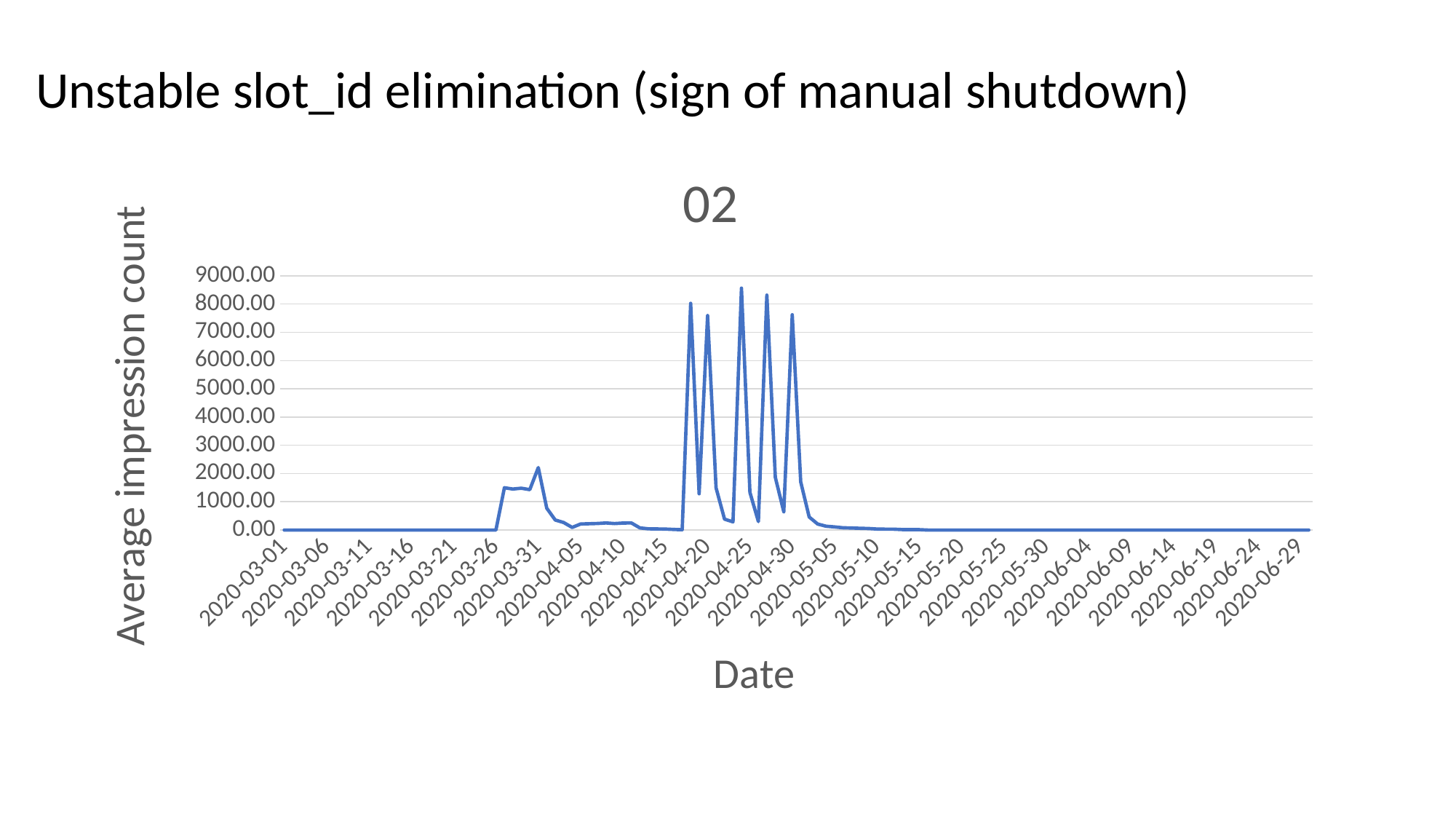

Unstable slot_id elimination (sign of manual shutdown)

### Chart: 02

| Category |  |
|---|---|
| 43891 | 0.0 |
| 43892 | 0.0 |
| 43893 | 0.0 |
| 43894 | 0.0 |
| 43895 | 0.0 |
| 43896 | 0.0 |
| 43897 | 0.0 |
| 43898 | 0.0 |
| 43899 | 0.0 |
| 43900 | 0.0 |
| 43901 | 0.0 |
| 43902 | 0.0 |
| 43903 | 0.0 |
| 43904 | 0.0 |
| 43905 | 0.0 |
| 43906 | 0.0 |
| 43907 | 0.0 |
| 43908 | 0.0 |
| 43909 | 0.0 |
| 43910 | 0.0 |
| 43911 | 0.0 |
| 43912 | 0.0 |
| 43913 | 0.0 |
| 43914 | 0.0 |
| 43915 | 0.0 |
| 43916 | 0.0 |
| 43917 | 1496.78499341816 |
| 43918 | 1451.54014918824 |
| 43919 | 1480.46336112329 |
| 43920 | 1430.3220710838 |
| 43921 | 2210.74286967968 |
| 43922 | 771.59412022817 |
| 43923 | 355.229047827994 |
| 43924 | 265.940324703817 |
| 43925 | 92.2676612549363 |
| 43926 | 214.053093462044 |
| 43927 | 223.2512066695915 |
| 43928 | 232.449319877139 |
| 43929 | 250.845546292233 |
| 43930 | 228.359368143922 |
| 43931 | 247.397103992979 |
| 43932 | 250.081614743308 |
| 43933 | 75.7972795085563 |
| 43934 | 43.719175076788 |
| 43935 | 38.2865291794646 |
| 43936 | 33.5528740675734 |
| 43937 | 19.896007020623 |
| 43938 | 10.5089951733216 |
| 43939 | 8024.6770513383 |
| 43940 | 1284.09433962264 |
| 43941 | 7593.0908293111 |
| 43942 | 1492.82580078982 |
| 43943 | 385.348837209302 |
| 43944 | 288.256691531373 |
| 43945 | 8564.06055287406 |
| 43946 | 1331.885476086 |
| 43947 | 299.264589732338 |
| 43948 | 8316.17156647652 |
| 43949 | 1864.67792891619 |
| 43950 | 645.406757349714 |
| 43951 | 7621.70820535322 |
| 43952 | 1703.97411145239 |
| 43953 | 461.271171566476 |
| 43954 | 212.642387011847 |
| 43955 | 134.347520842474 |
| 43956 | 110.523036419482 |
| 43957 | 79.9732338745063 |
| 43958 | 71.8780166739798 |
| 43959 | 61.0368582711715 |
| 43960 | 53.7314611671785 |
| 43961 | 35.7792891619131 |
| 43962 | 31.5717419921017 |
| 43963 | 29.5625274243089 |
| 43964 | 15.5932426502852 |
| 43965 | 14.1702501096972 |
| 43966 | 13.0658183413777 |
| 43967 | 0.0 |
| 43968 | 0.0 |
| 43969 | 0.0 |
| 43970 | 0.0 |
| 43971 | 0.0 |
| 43972 | 0.0 |
| 43973 | 0.0 |
| 43974 | 0.0 |
| 43975 | 0.0 |
| 43976 | 0.0 |
| 43977 | 0.0 |
| 43978 | 0.0 |
| 43979 | 0.0 |
| 43980 | 0.0 |
| 43981 | 0.0 |
| 43982 | 0.0 |
| 43983 | 0.0 |
| 43984 | 0.0 |
| 43985 | 0.0 |
| 43986 | 0.0 |
| 43987 | 0.0 |
| 43988 | 0.0 |
| 43989 | 0.0 |
| 43990 | 0.0 |
| 43991 | 0.0 |
| 43992 | 0.0 |
| 43993 | 0.0 |
| 43994 | 0.0 |
| 43995 | 0.0 |
| 43996 | 0.0 |
| 43997 | 0.0 |
| 43998 | 0.0 |
| 43999 | 0.0 |
| 44000 | 0.0 |
| 44001 | 0.0 |
| 44002 | 0.0 |
| 44003 | 0.0 |
| 44004 | 0.0 |
| 44005 | 0.0 |
| 44006 | 0.0 |
| 44007 | 0.0 |
| 44008 | 0.0 |
| 44009 | 0.0 |
| 44010 | 0.0 |
| 44011 | 0.0 |
| 44012 | 0.0 |